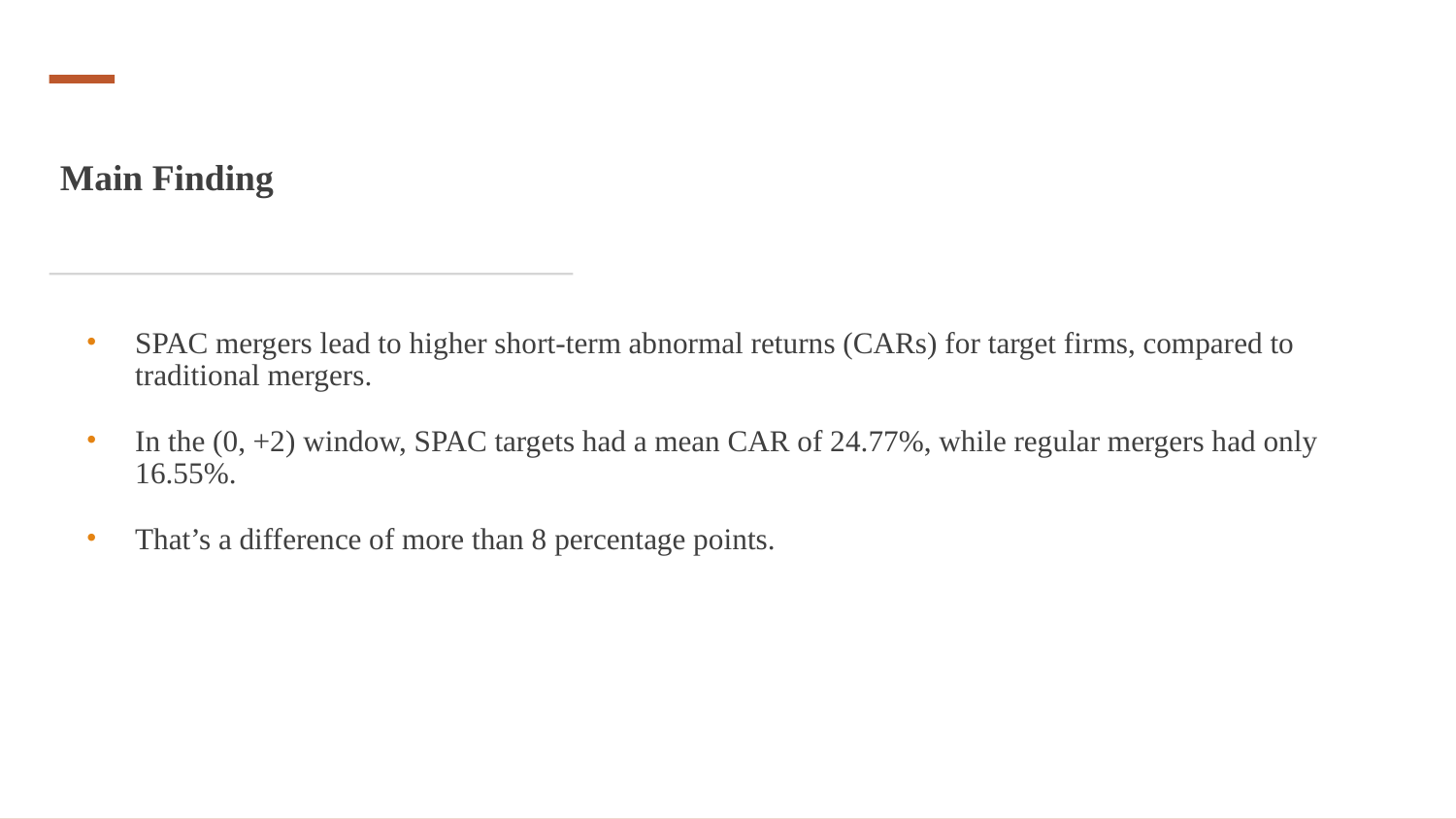

# Main Finding

SPAC mergers lead to higher short-term abnormal returns (CARs) for target firms, compared to traditional mergers.

In the (0, +2) window, SPAC targets had a mean CAR of 24.77%, while regular mergers had only 16.55%.

That’s a difference of more than 8 percentage points.